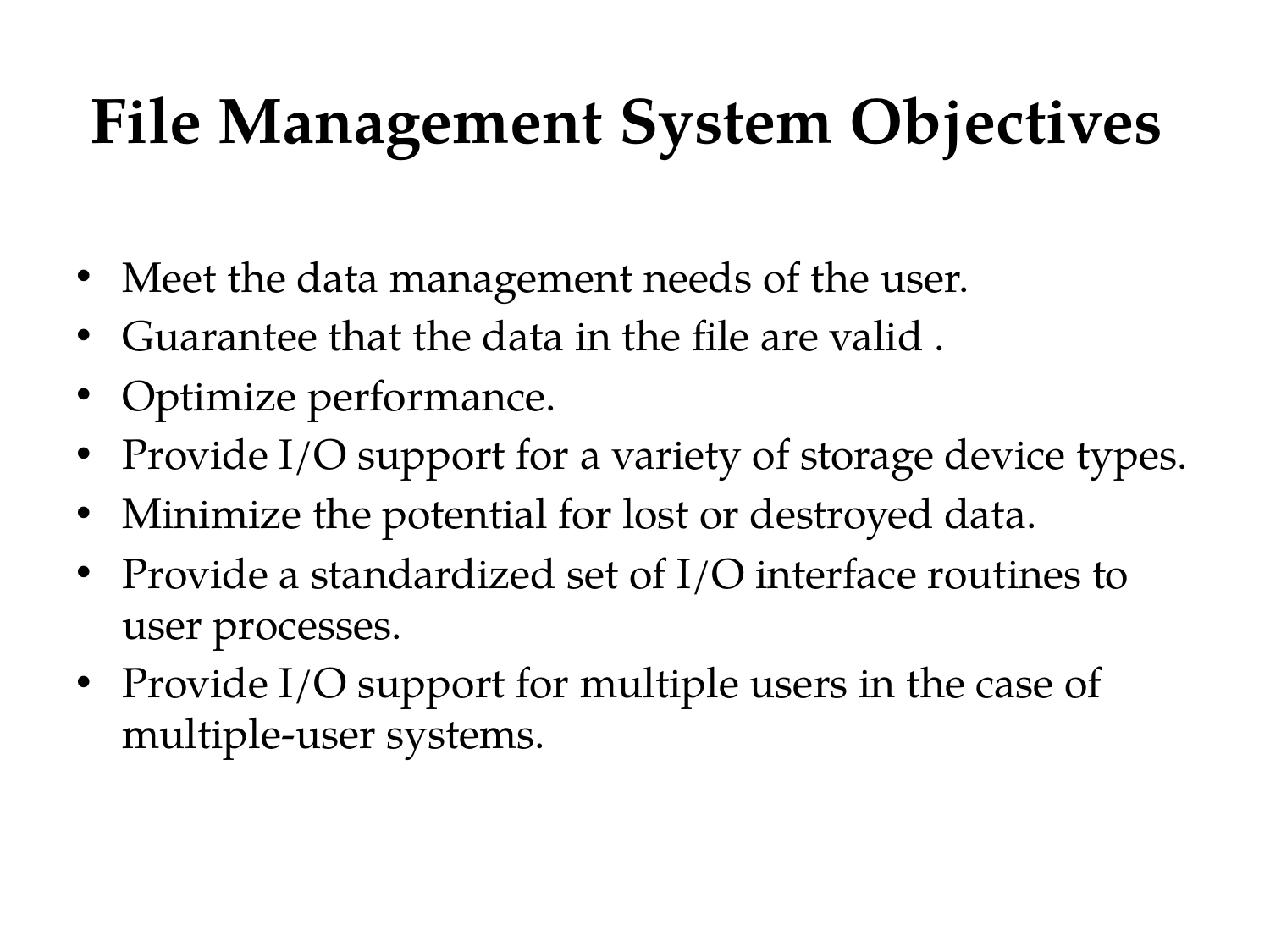

# File Management System Objectives
Meet the data management needs of the user.
Guarantee that the data in the file are valid .
Optimize performance.
Provide I/O support for a variety of storage device types.
Minimize the potential for lost or destroyed data.
Provide a standardized set of I/O interface routines to user processes.
Provide I/O support for multiple users in the case of multiple-user systems.